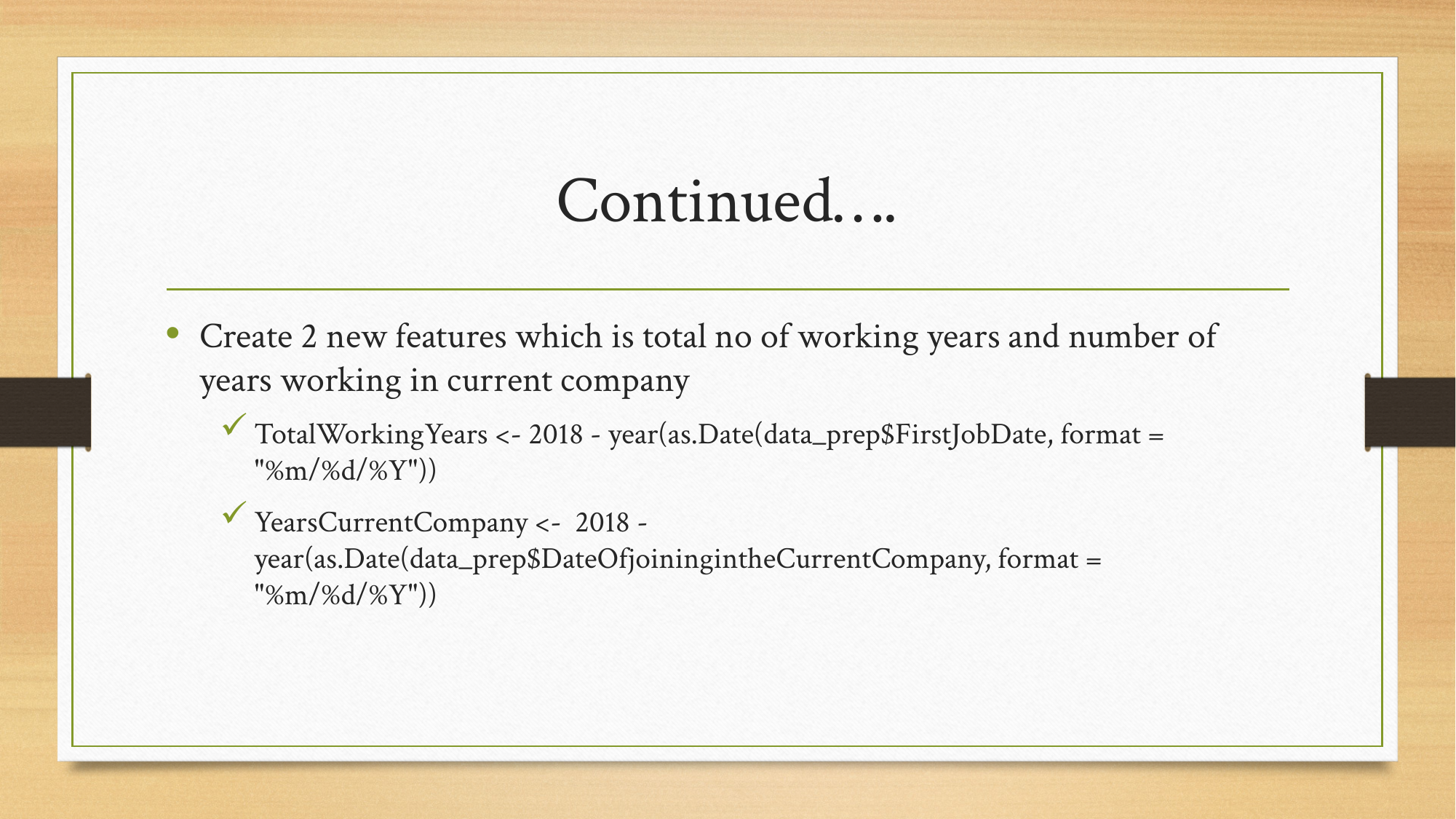

# Continued….
Create 2 new features which is total no of working years and number of years working in current company
TotalWorkingYears <- 2018 - year(as.Date(data_prep$FirstJobDate, format = "%m/%d/%Y"))
YearsCurrentCompany <-  2018 - year(as.Date(data_prep$DateOfjoiningintheCurrentCompany, format = "%m/%d/%Y"))